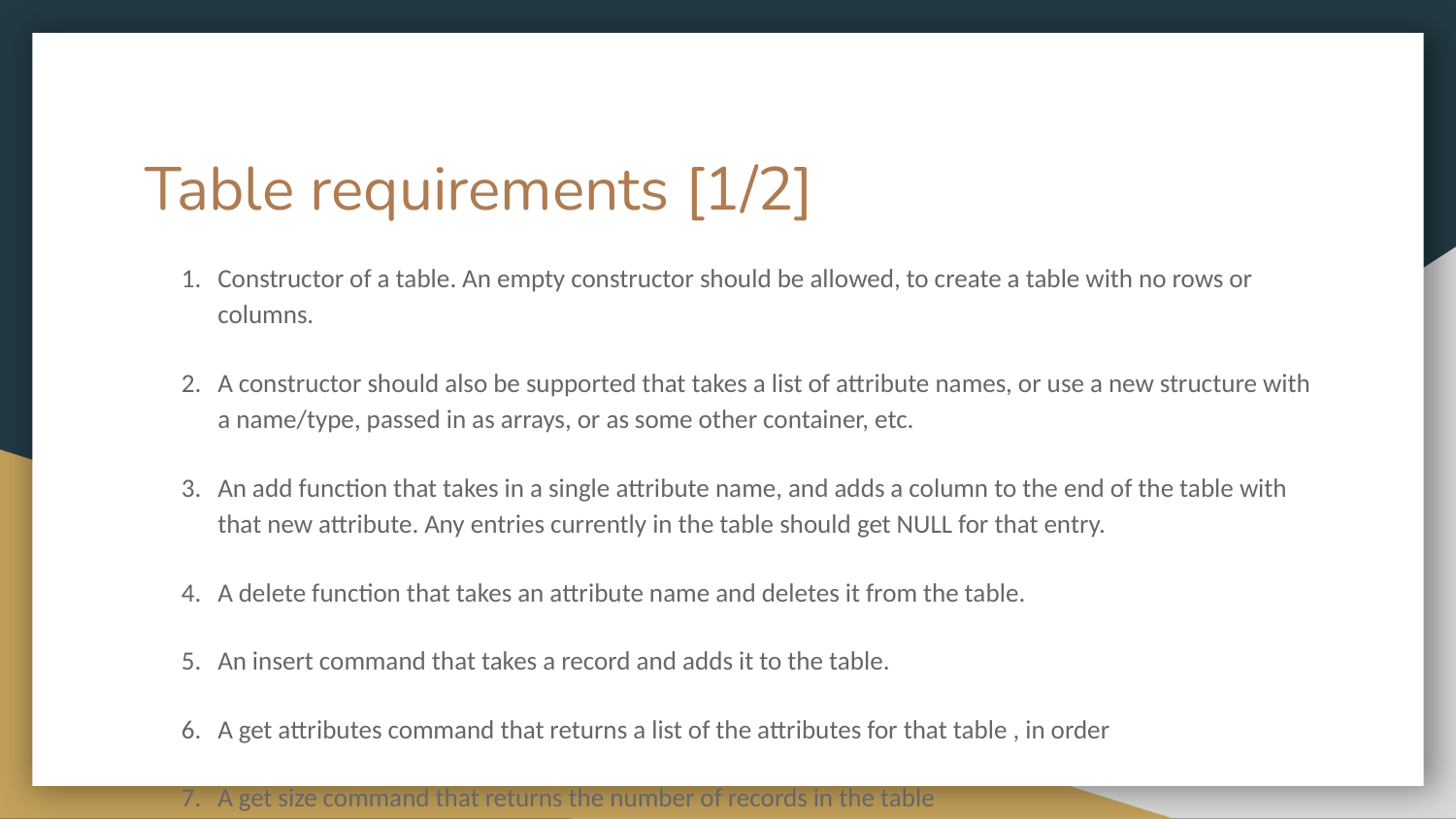

# Table requirements [1/2]
Constructor of a table. An empty constructor should be allowed, to create a table with no rows or columns.
A constructor should also be supported that takes a list of attribute names, or use a new structure with a name/type, passed in as arrays, or as some other container, etc.
An add function that takes in a single attribute name, and adds a column to the end of the table with that new attribute. Any entries currently in the table should get NULL for that entry.
A delete function that takes an attribute name and deletes it from the table.
An insert command that takes a record and adds it to the table.
A get attributes command that returns a list of the attributes for that table , in order
A get size command that returns the number of records in the table
An iterator of some sort that can be used to return individual records from the table. There are many ways this can be done.
A function that allows a single attribute name to be designated as a key for the table.